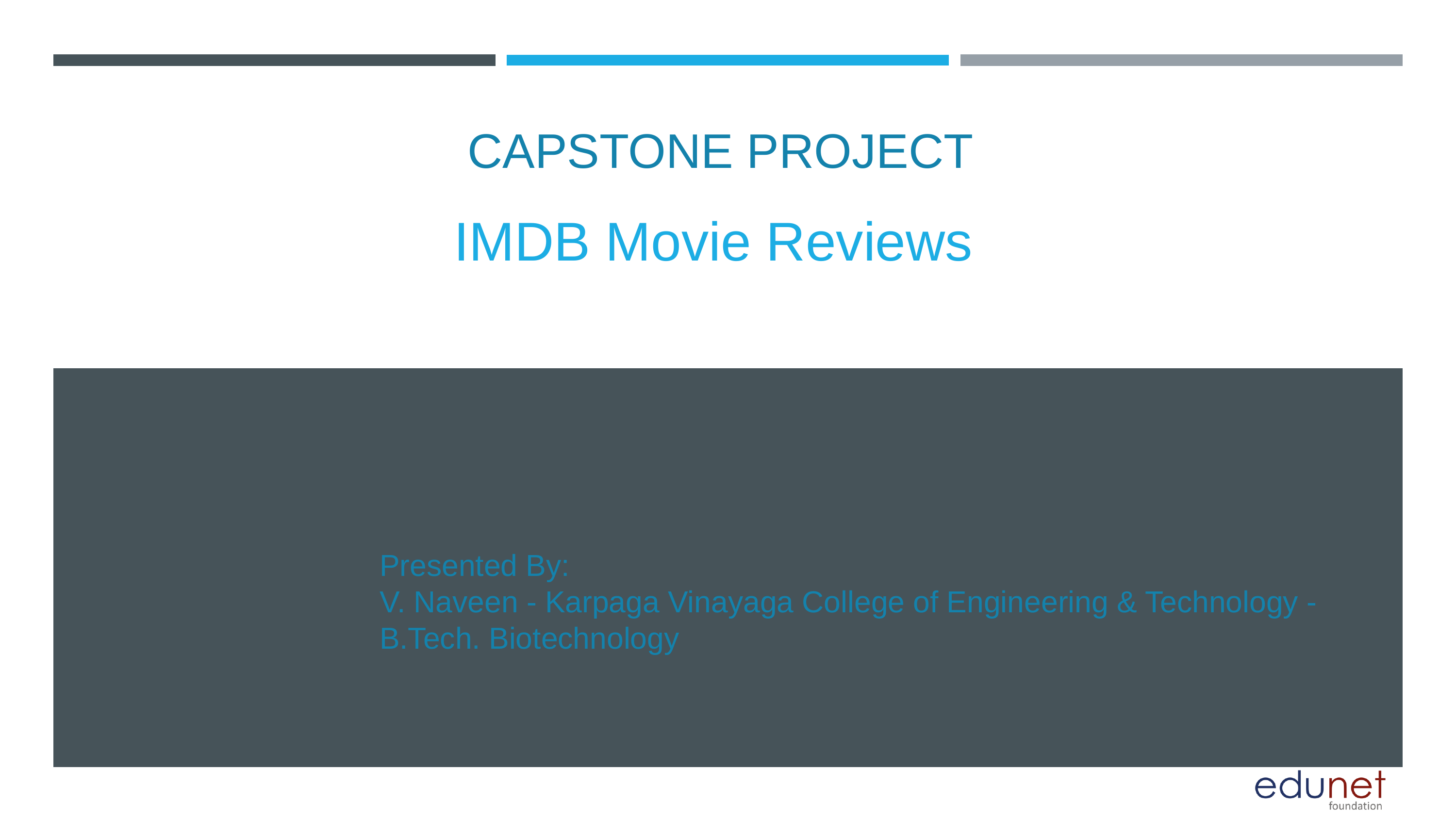

CAPSTONE PROJECT
IMDB Movie Reviews

Presented By:
V. Naveen - Karpaga Vinayaga College of Engineering & Technology - B.Tech. Biotechnology